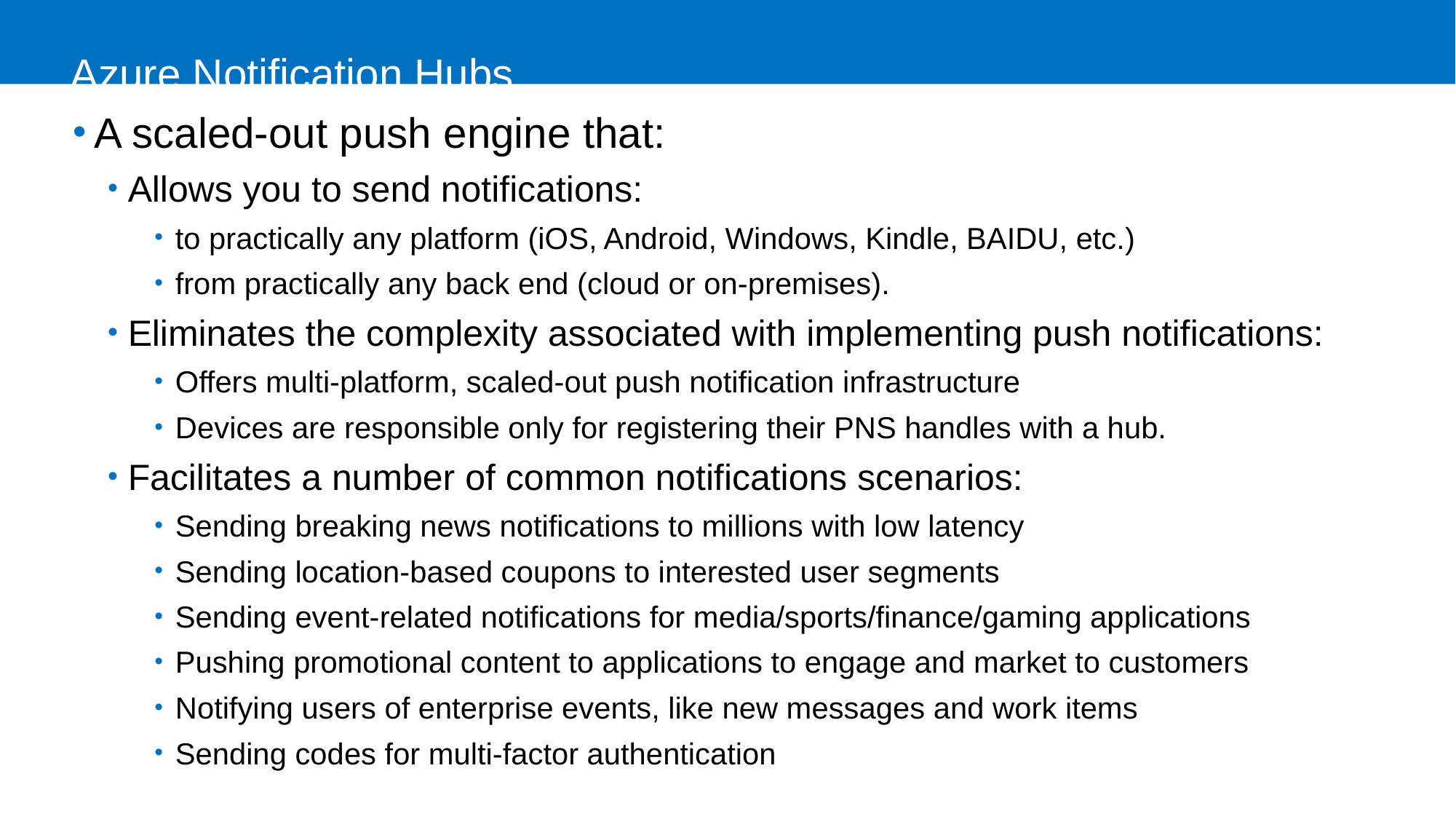

# Azure Notification Hubs
A scaled-out push engine that:
Allows you to send notifications:
to practically any platform (iOS, Android, Windows, Kindle, BAIDU, etc.)
from practically any back end (cloud or on-premises).
Eliminates the complexity associated with implementing push notifications:
Offers multi-platform, scaled-out push notification infrastructure
Devices are responsible only for registering their PNS handles with a hub.
Facilitates a number of common notifications scenarios:
Sending breaking news notifications to millions with low latency
Sending location-based coupons to interested user segments
Sending event-related notifications for media/sports/finance/gaming applications
Pushing promotional content to applications to engage and market to customers
Notifying users of enterprise events, like new messages and work items
Sending codes for multi-factor authentication